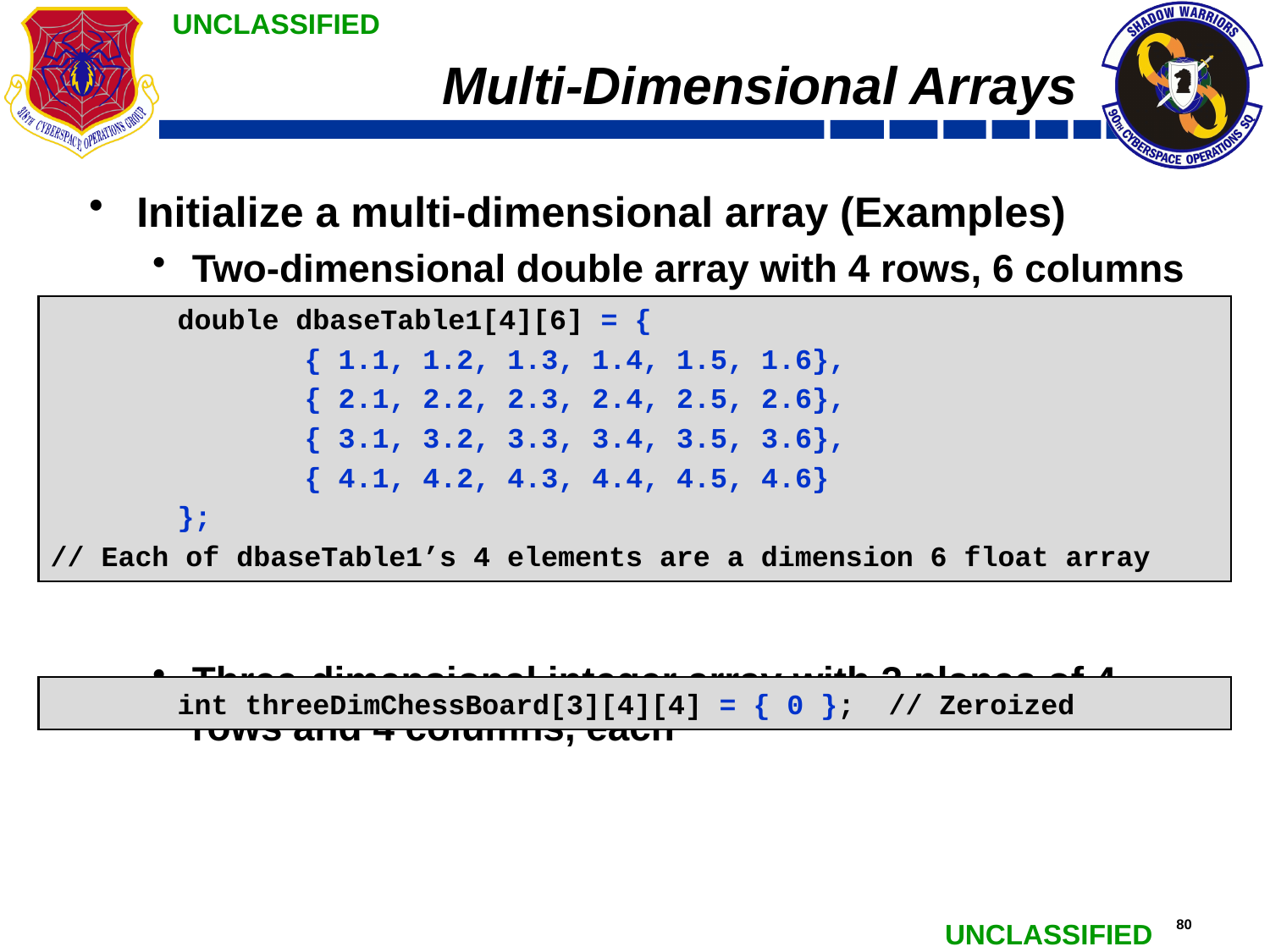

# Multi-Dimensional Arrays
Initialize a multi-dimensional array (Examples)
Two-dimensional double array with 4 rows, 6 columns

Three-dimensional integer array with 3 planes of 4 rows and 4 columns, each

	double dbaseTable1[4][6] = {
		{ 1.1, 1.2, 1.3, 1.4, 1.5, 1.6},
		{ 2.1, 2.2, 2.3, 2.4, 2.5, 2.6},
		{ 3.1, 3.2, 3.3, 3.4, 3.5, 3.6},
		{ 4.1, 4.2, 4.3, 4.4, 4.5, 4.6}
	};
// Each of dbaseTable1’s 4 elements are a dimension 6 float array
	int threeDimChessBoard[3][4][4] = { 0 };  // Zeroized